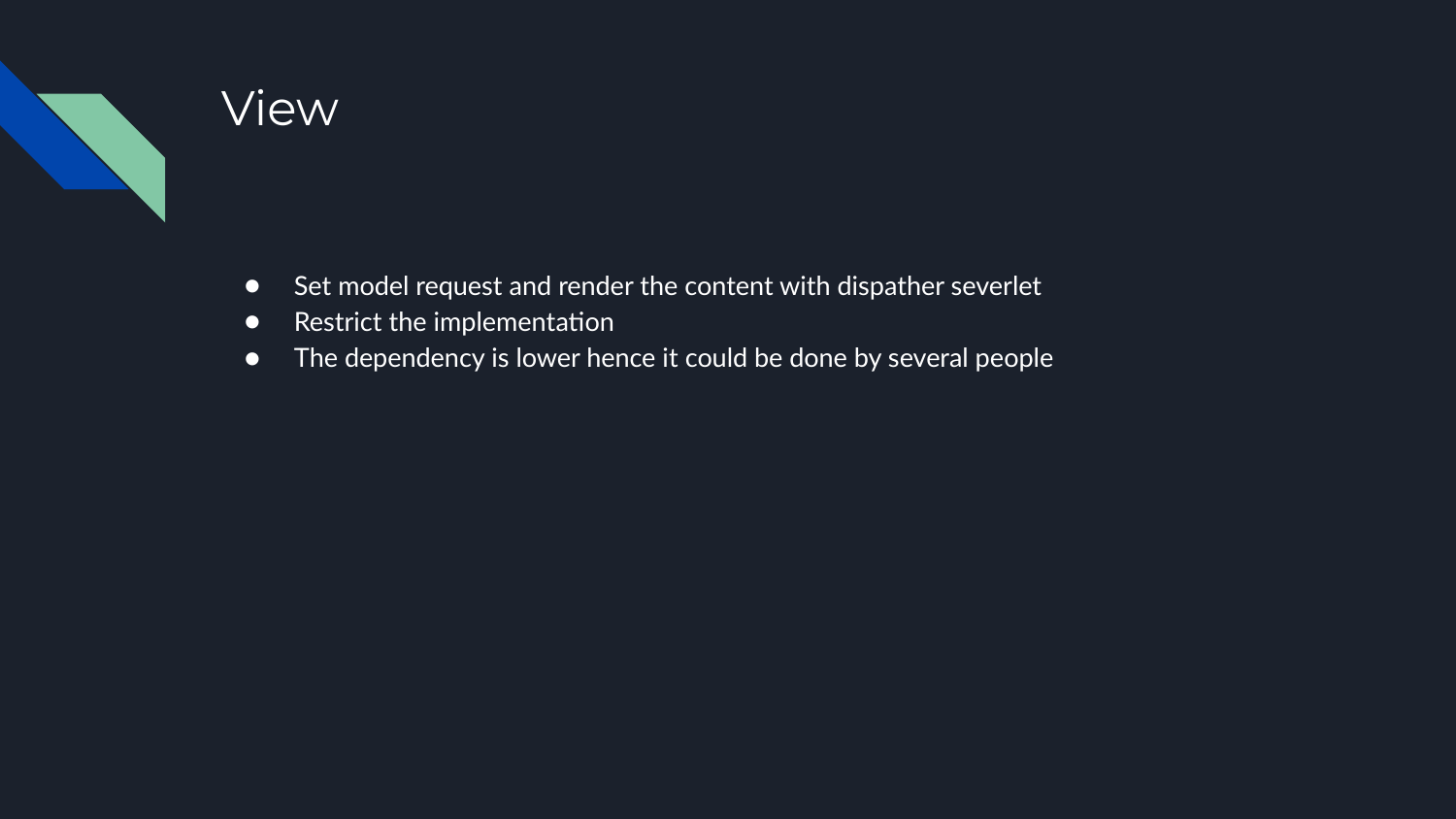

# View
Set model request and render the content with dispather severlet
Restrict the implementation
The dependency is lower hence it could be done by several people